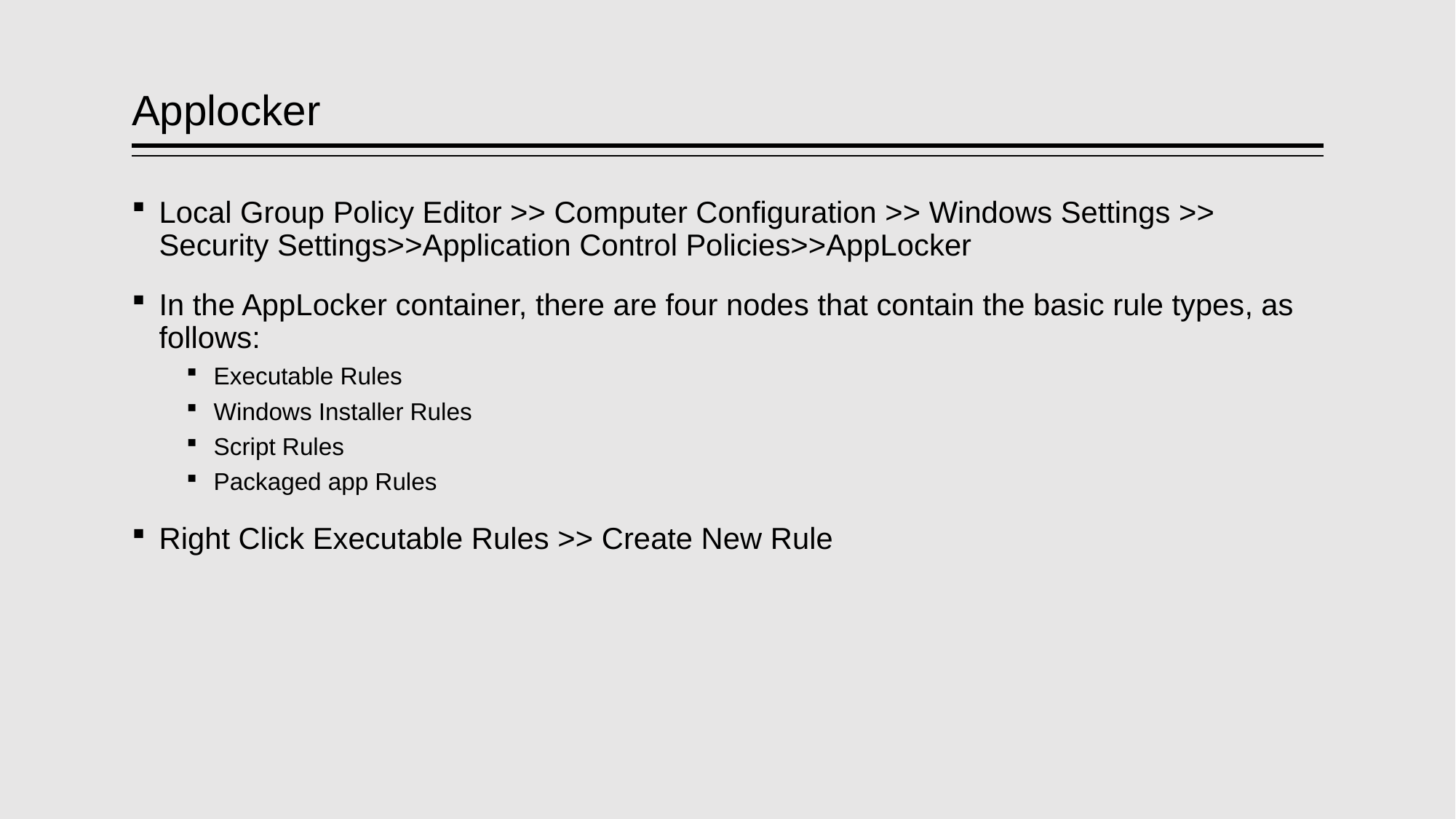

# Applocker
Local Group Policy Editor >> Computer Configuration >> Windows Settings >> Security Settings>>Application Control Policies>>AppLocker
In the AppLocker container, there are four nodes that contain the basic rule types, as follows:
Executable Rules
Windows Installer Rules
Script Rules
Packaged app Rules
Right Click Executable Rules >> Create New Rule